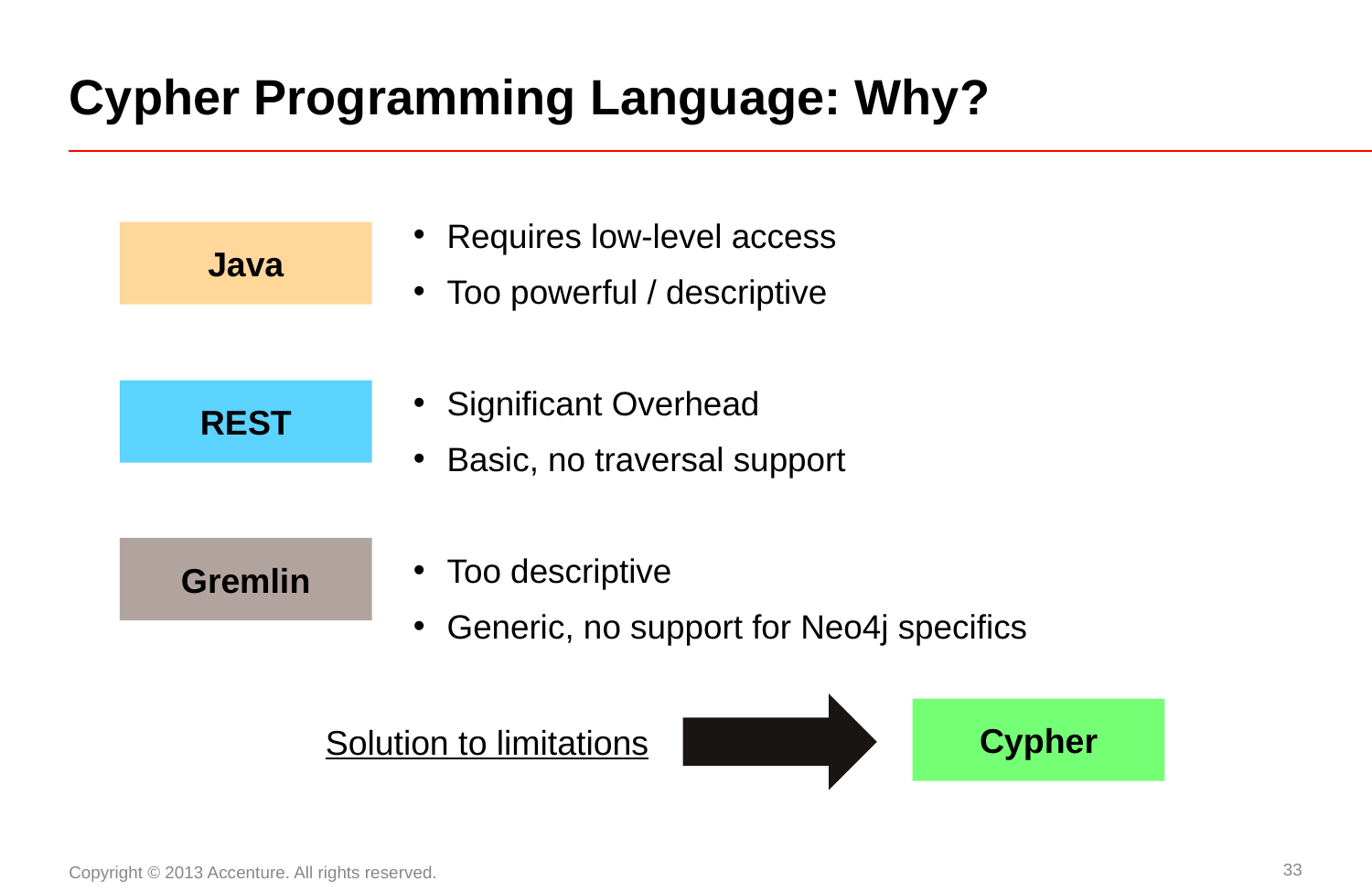

# Cypher Programming Language: Why?
Java
Requires low-level access
Too powerful / descriptive

Significant Overhead
Basic, no traversal support

Too descriptive
Generic, no support for Neo4j specifics
REST
Gremlin
Cypher

Solution to limitations